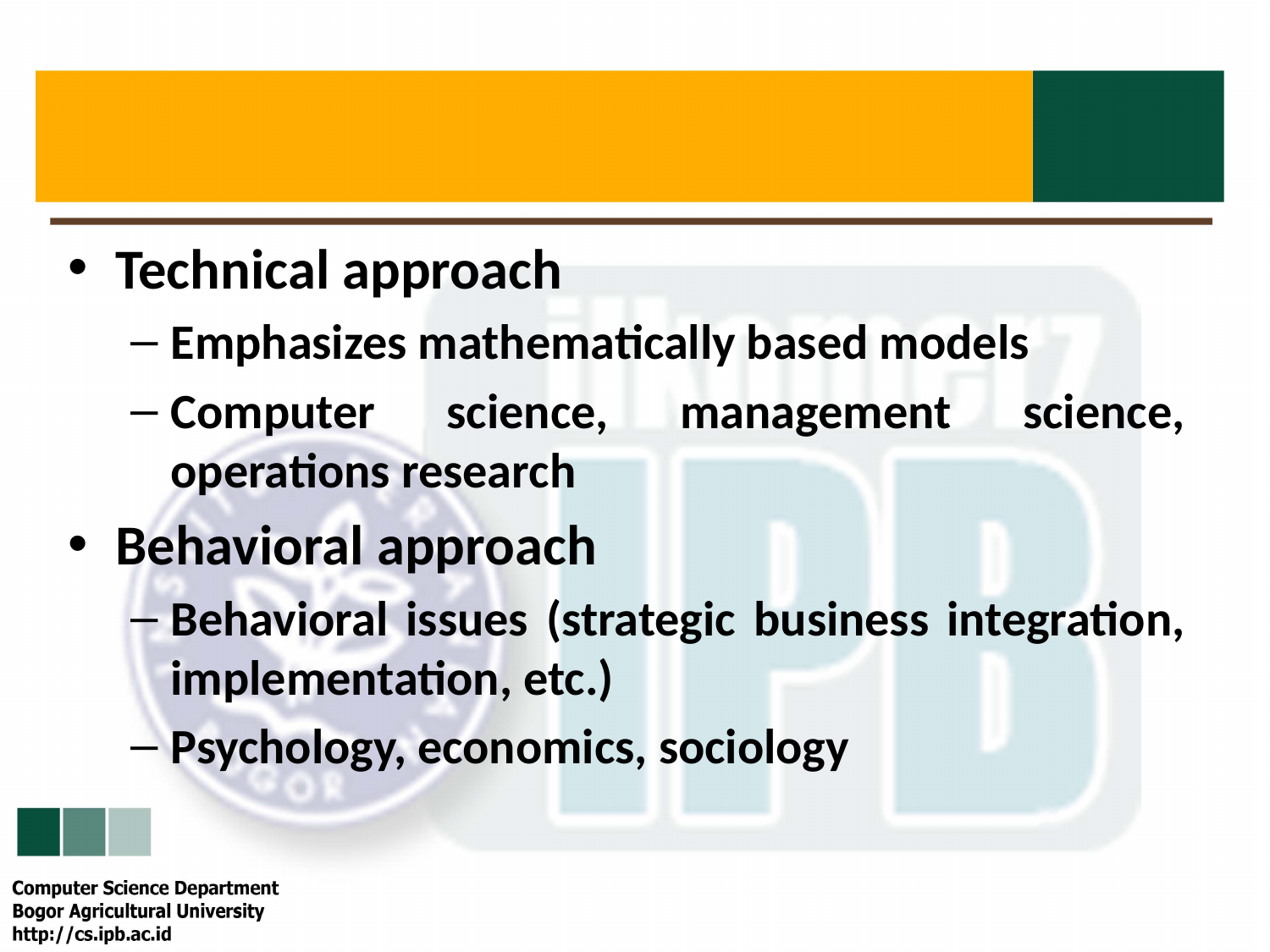

#
Technical approach
Emphasizes mathematically based models
Computer science, management science, operations research
Behavioral approach
Behavioral issues (strategic business integration, implementation, etc.)
Psychology, economics, sociology